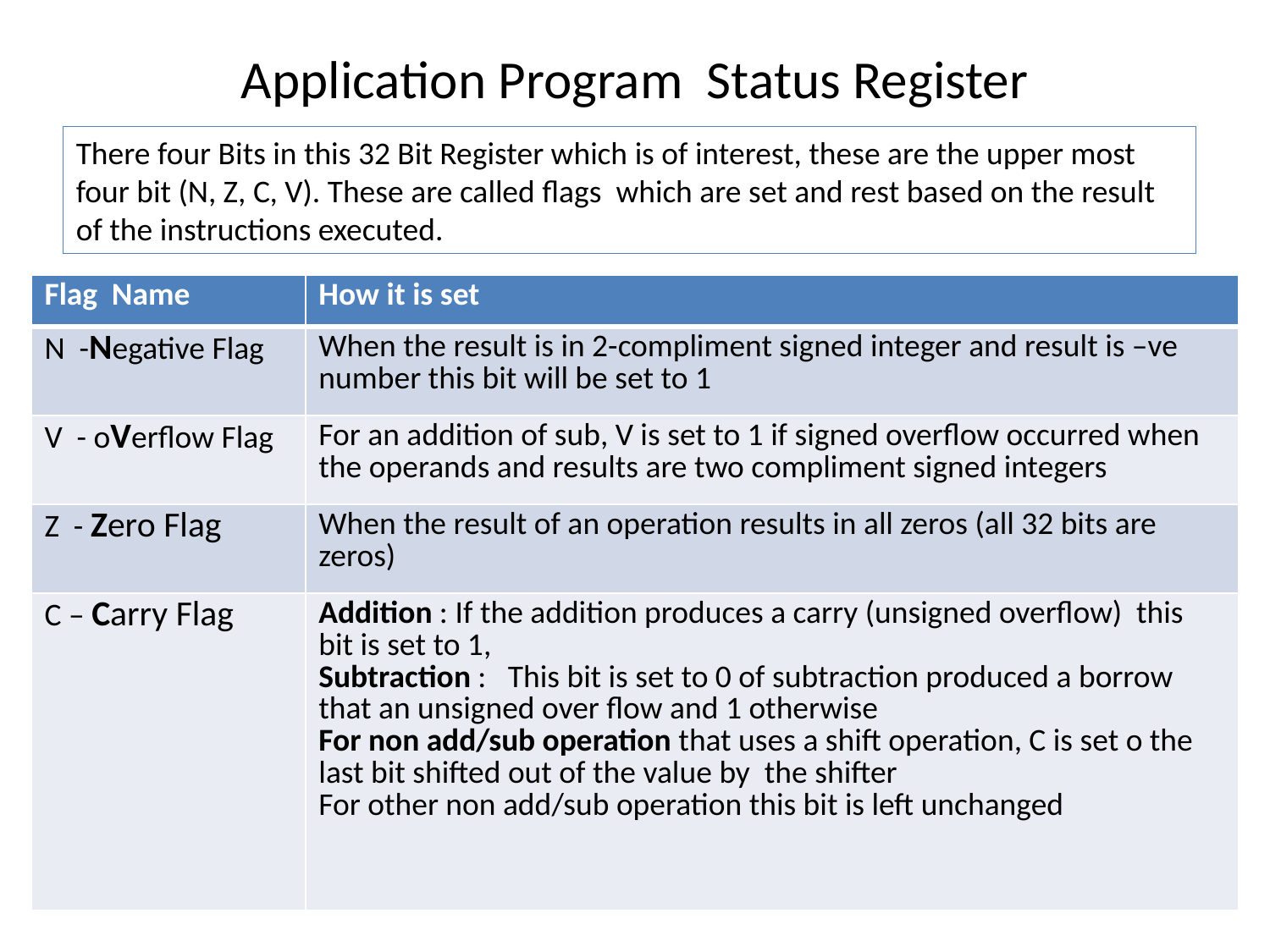

# Application Program  Status Register
There four Bits in this 32 Bit Register which is of interest, these are the upper most four bit (N, Z, C, V). These are called flags  which are set and rest based on the result of the instructions executed.
| Flag Name | How it is set |
| --- | --- |
| N -Negative Flag | When the result is in 2-compliment signed integer and result is –ve number this bit will be set to 1 |
| V - oVerflow Flag | For an addition of sub, V is set to 1 if signed overflow occurred when the operands and results are two compliment signed integers |
| Z - Zero Flag | When the result of an operation results in all zeros (all 32 bits are zeros) |
| C – Carry Flag | Addition : If the addition produces a carry (unsigned overflow) this bit is set to 1, Subtraction : This bit is set to 0 of subtraction produced a borrow that an unsigned over flow and 1 otherwise For non add/sub operation that uses a shift operation, C is set o the last bit shifted out of the value by the shifter For other non add/sub operation this bit is left unchanged |